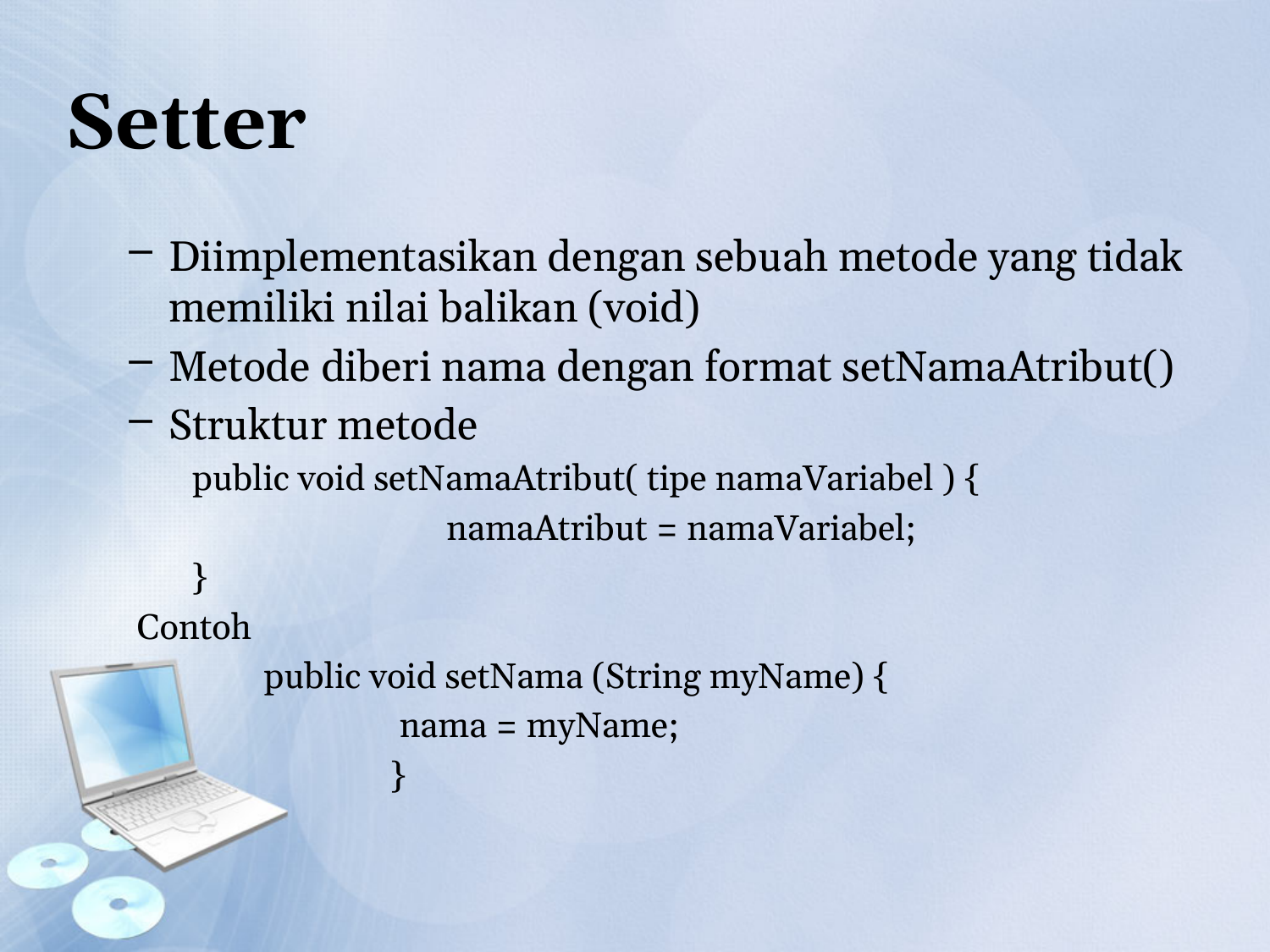

# Setter
Diimplementasikan dengan sebuah metode yang tidak memiliki nilai balikan (void)
Metode diberi nama dengan format setNamaAtribut()
Struktur metode
public void setNamaAtribut( tipe namaVariabel ) {
		namaAtribut = namaVariabel;
}
Contoh
	public void setNama (String myName) {
		 nama = myName;
		}